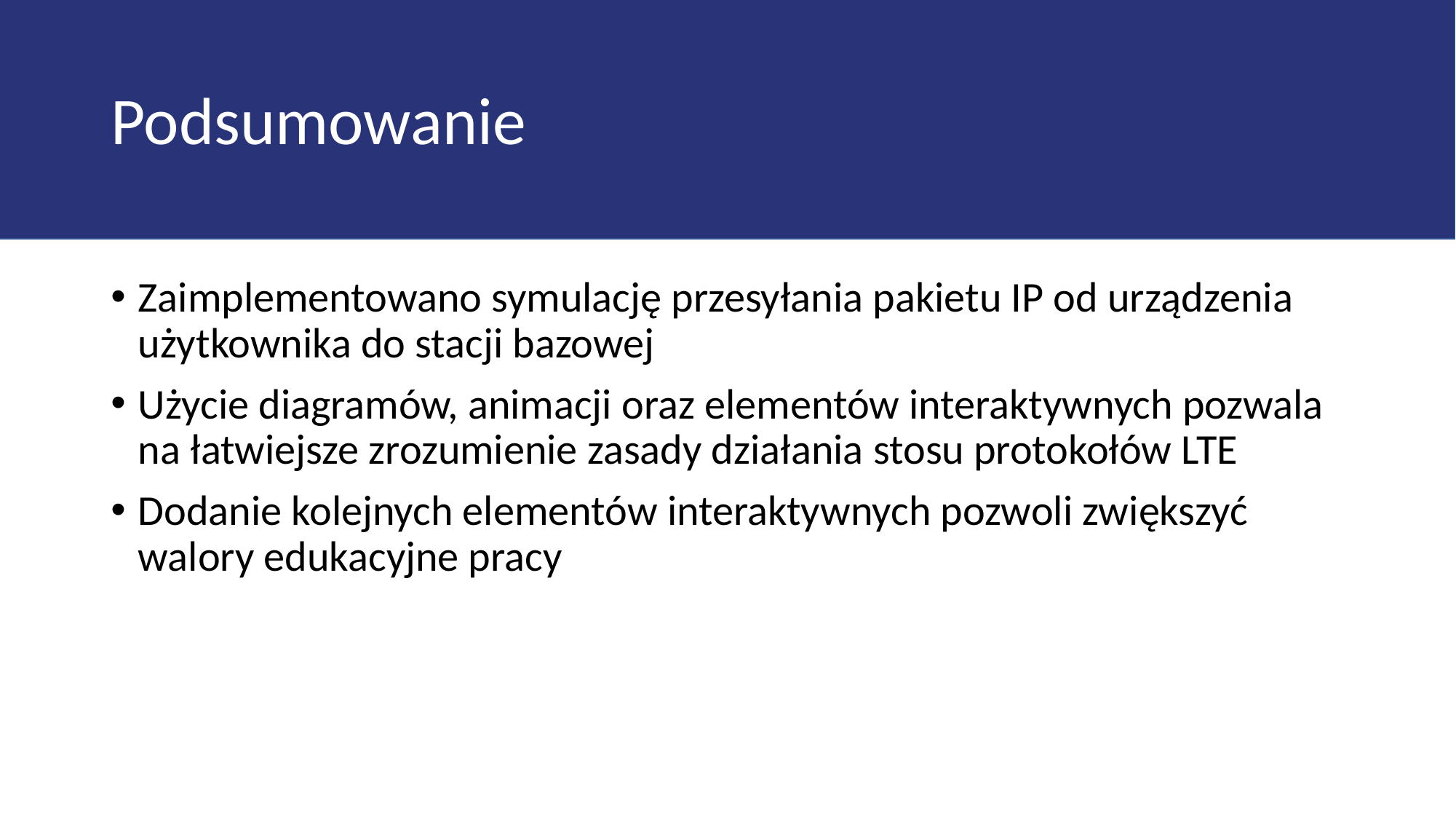

# Podsumowanie
Zaimplementowano symulację przesyłania pakietu IP od urządzenia użytkownika do stacji bazowej
Użycie diagramów, animacji oraz elementów interaktywnych pozwala na łatwiejsze zrozumienie zasady działania stosu protokołów LTE
Dodanie kolejnych elementów interaktywnych pozwoli zwiększyć walory edukacyjne pracy